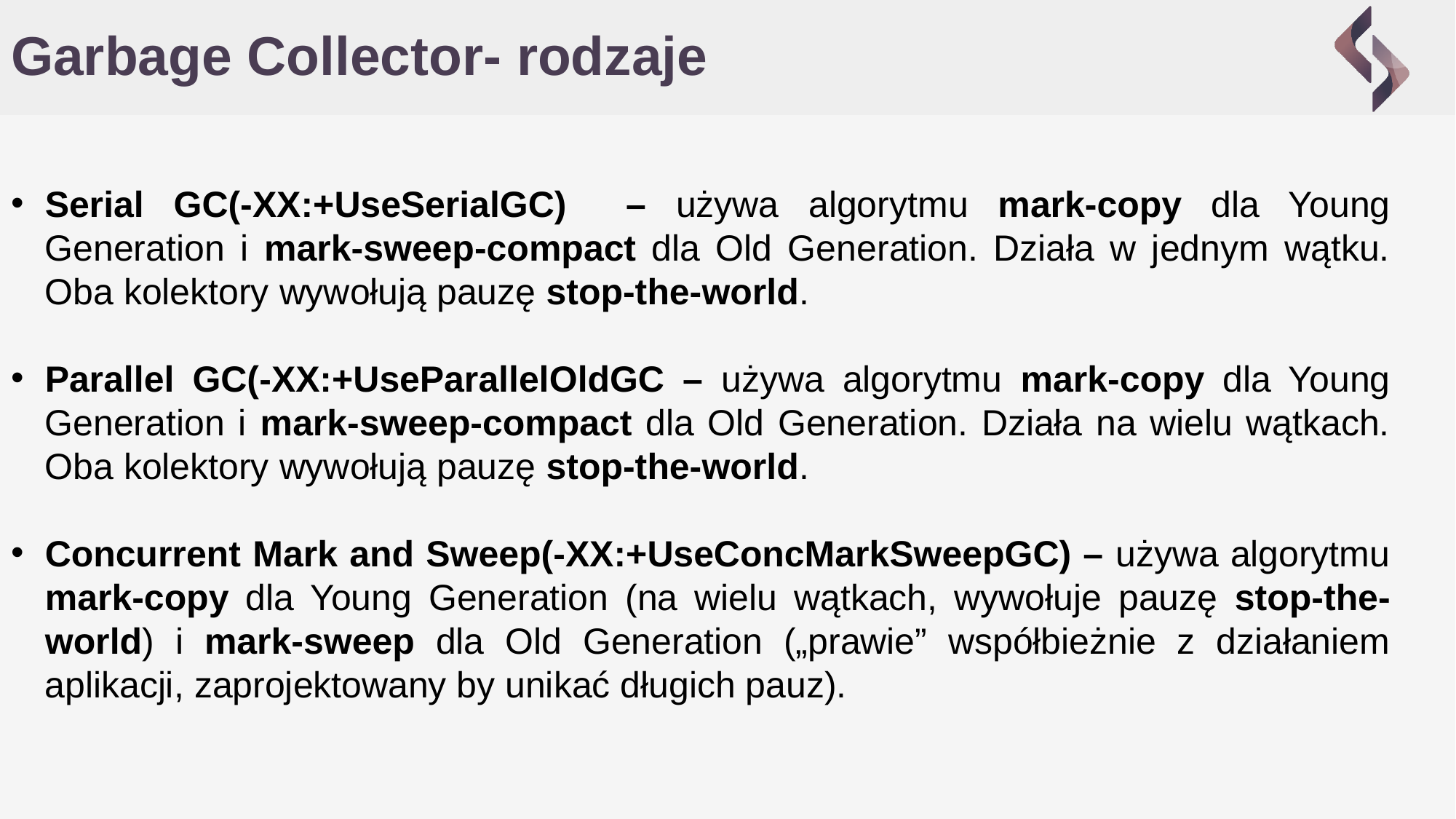

# Garbage Collector- rodzaje
Serial GC(-XX:+UseSerialGC)  – używa algorytmu mark-copy dla Young Generation i mark-sweep-compact dla Old Generation. Działa w jednym wątku. Oba kolektory wywołują pauzę stop-the-world.

Parallel GC(-XX:+UseParallelOldGC – używa algorytmu mark-copy dla Young Generation i mark-sweep-compact dla Old Generation. Działa na wielu wątkach. Oba kolektory wywołują pauzę stop-the-world.

Concurrent Mark and Sweep(-XX:+UseConcMarkSweepGC) – używa algorytmu mark-copy dla Young Generation (na wielu wątkach, wywołuje pauzę stop-the-world) i mark-sweep dla Old Generation („prawie” współbieżnie z działaniem aplikacji, zaprojektowany by unikać długich pauz).